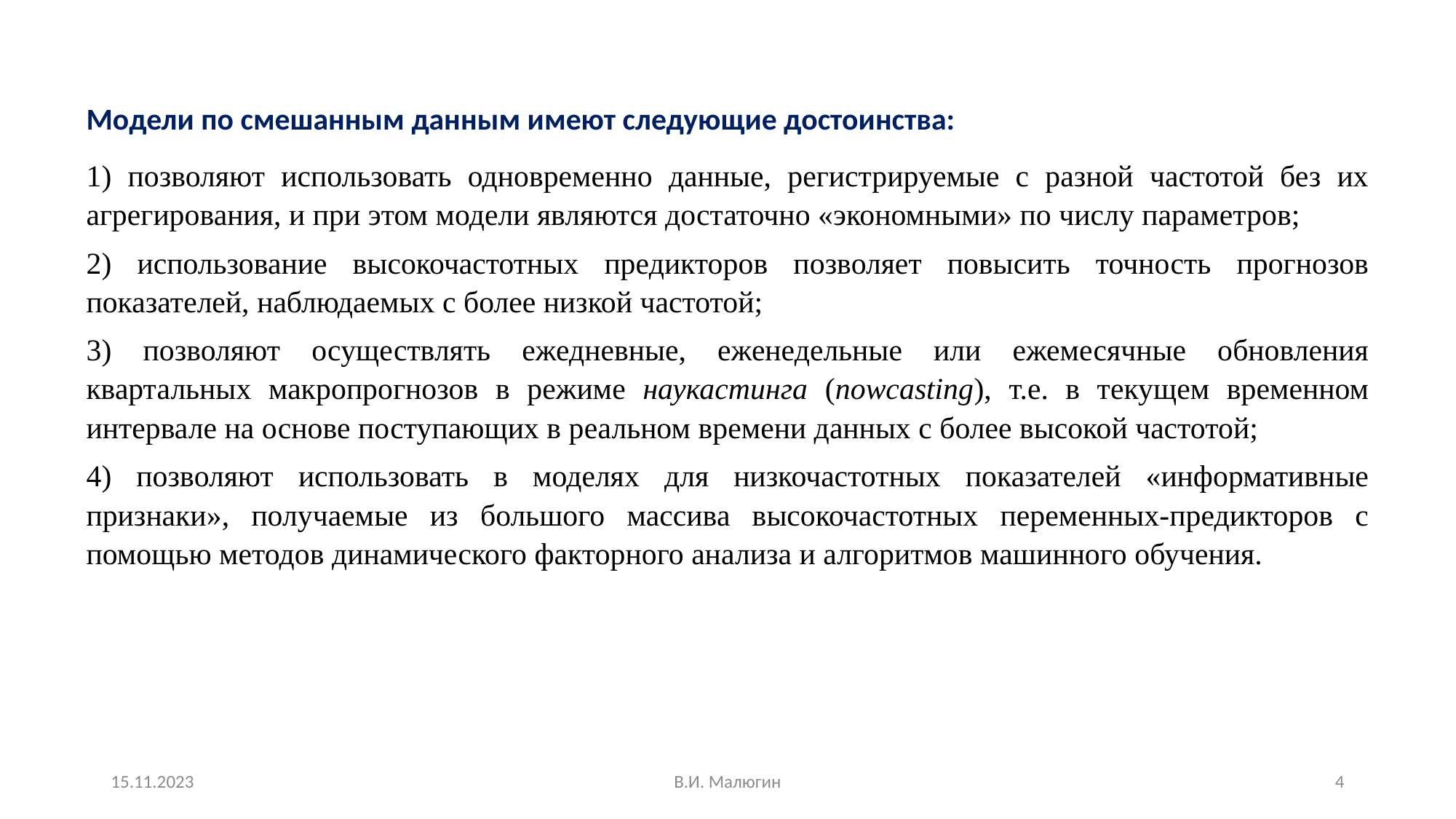

Модели по смешанным данным имеют следующие достоинства:

1) позволяют использовать одновременно данные, регистрируемые с разной частотой без их агрегирования, и при этом модели являются достаточно «экономными» по числу параметров;
2) использование высокочастотных предикторов позволяет повысить точность прогнозов показателей, наблюдаемых с более низкой частотой;
3) позволяют осуществлять ежедневные, еженедельные или ежемесячные обновления квартальных макропрогнозов в режиме наукастинга (nowcasting), т.е. в текущем временном интервале на основе поступающих в реальном времени данных с более высокой частотой;
4) позволяют использовать в моделях для низкочастотных показателей «информативные признаки», получаемые из большого массива высокочастотных переменных-предикторов с помощью методов динамического факторного анализа и алгоритмов машинного обучения.
15.11.2023
В.И. Малюгин
4